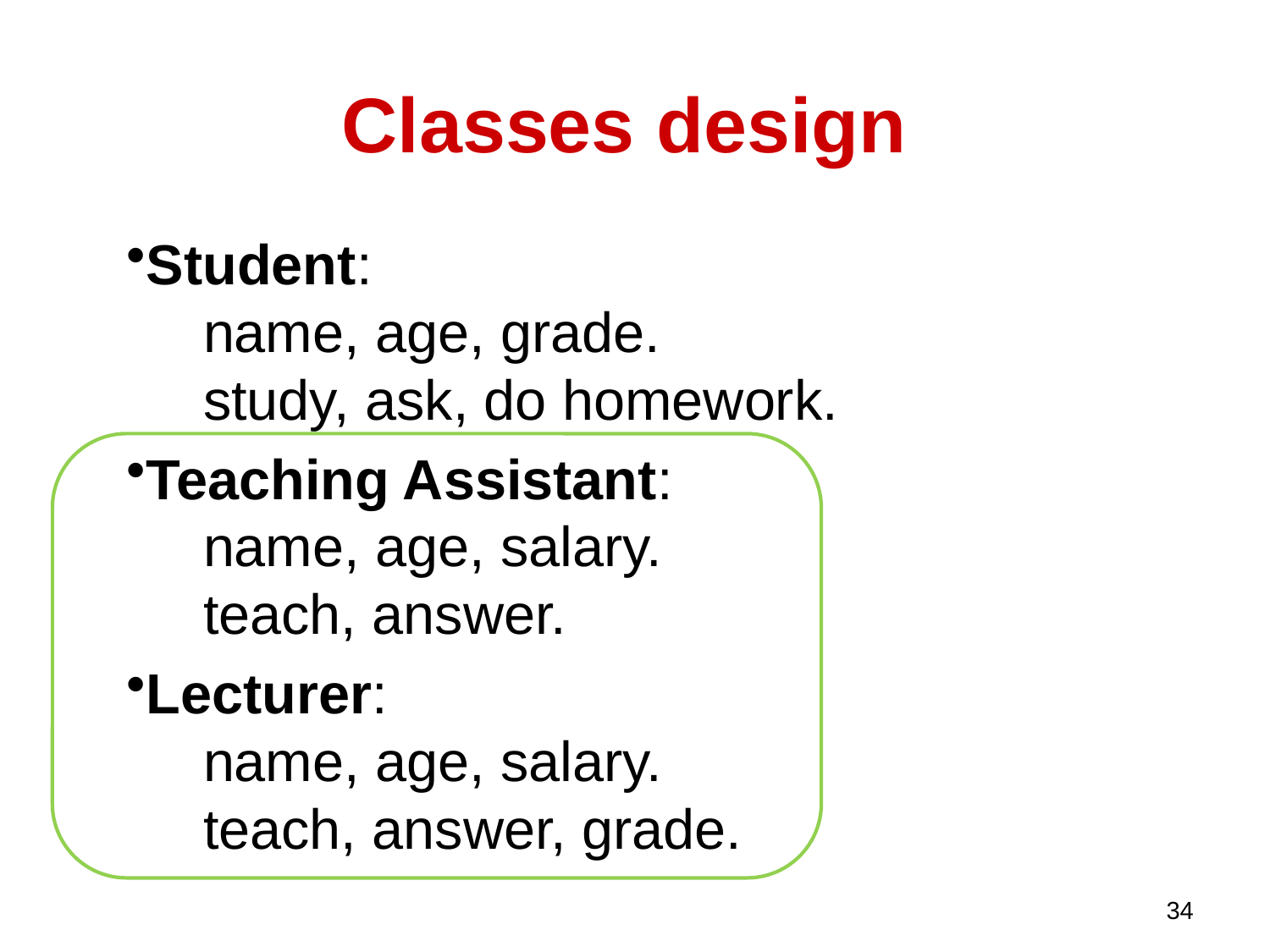

# Classes design
Student:
	name, age, grade.
	study, ask, do homework.
Teaching Assistant:
	name, age, salary.
	teach, answer.
Lecturer:
	name, age, salary.
	teach, answer, grade.

34